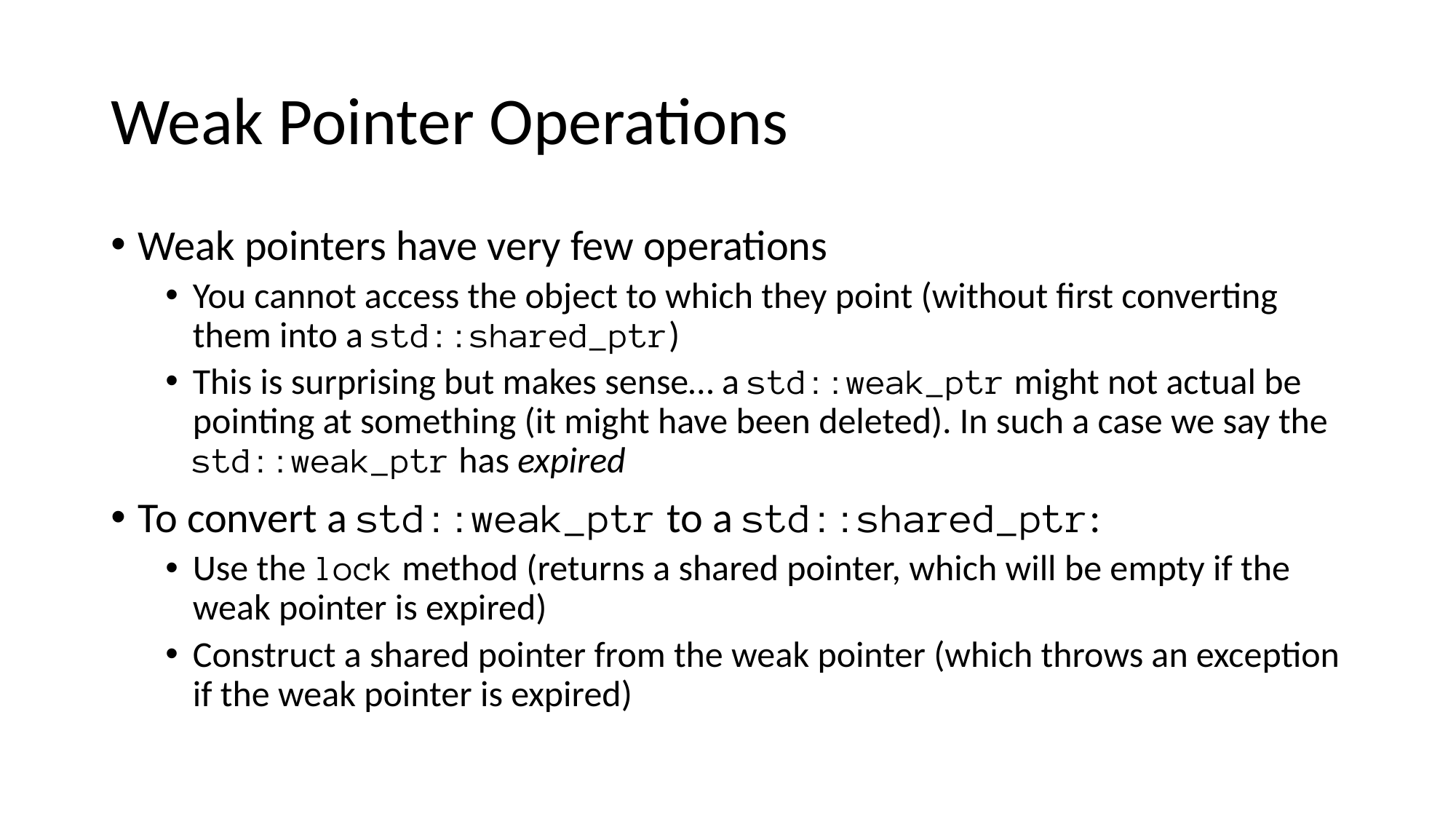

# Weak Pointer Operations
Weak pointers have very few operations
You cannot access the object to which they point (without first converting them into a std::shared_ptr)
This is surprising but makes sense… a std::weak_ptr might not actual be pointing at something (it might have been deleted). In such a case we say the std::weak_ptr has expired
To convert a std::weak_ptr to a std::shared_ptr:
Use the lock method (returns a shared pointer, which will be empty if the weak pointer is expired)
Construct a shared pointer from the weak pointer (which throws an exception if the weak pointer is expired)